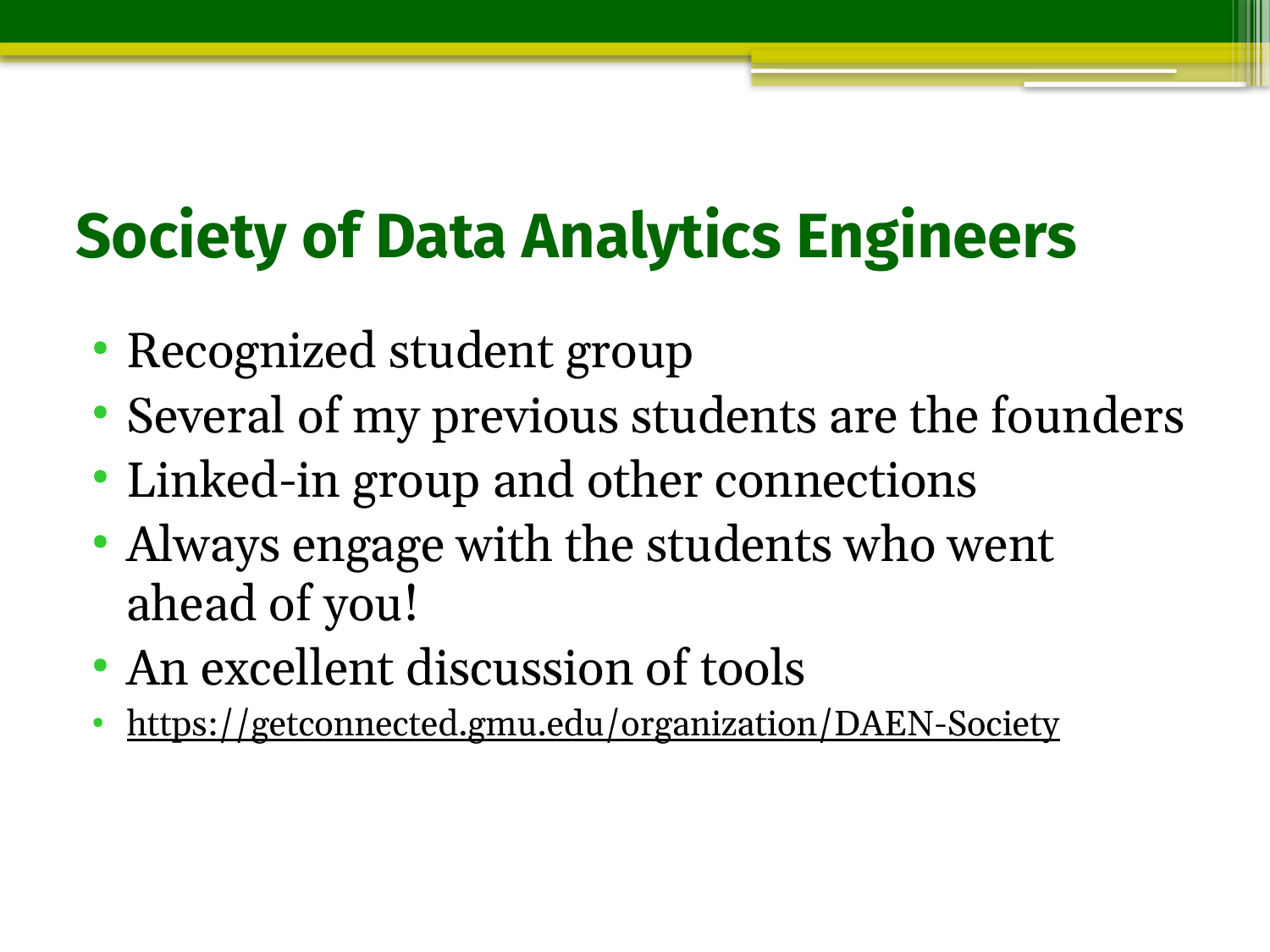

# Society of Data Analytics Engineers
Recognized student group
Several of my previous students are the founders
Linked-in group and other connections
Always engage with the students who went ahead of you!
An excellent discussion of tools
https://getconnected.gmu.edu/organization/DAEN-Society